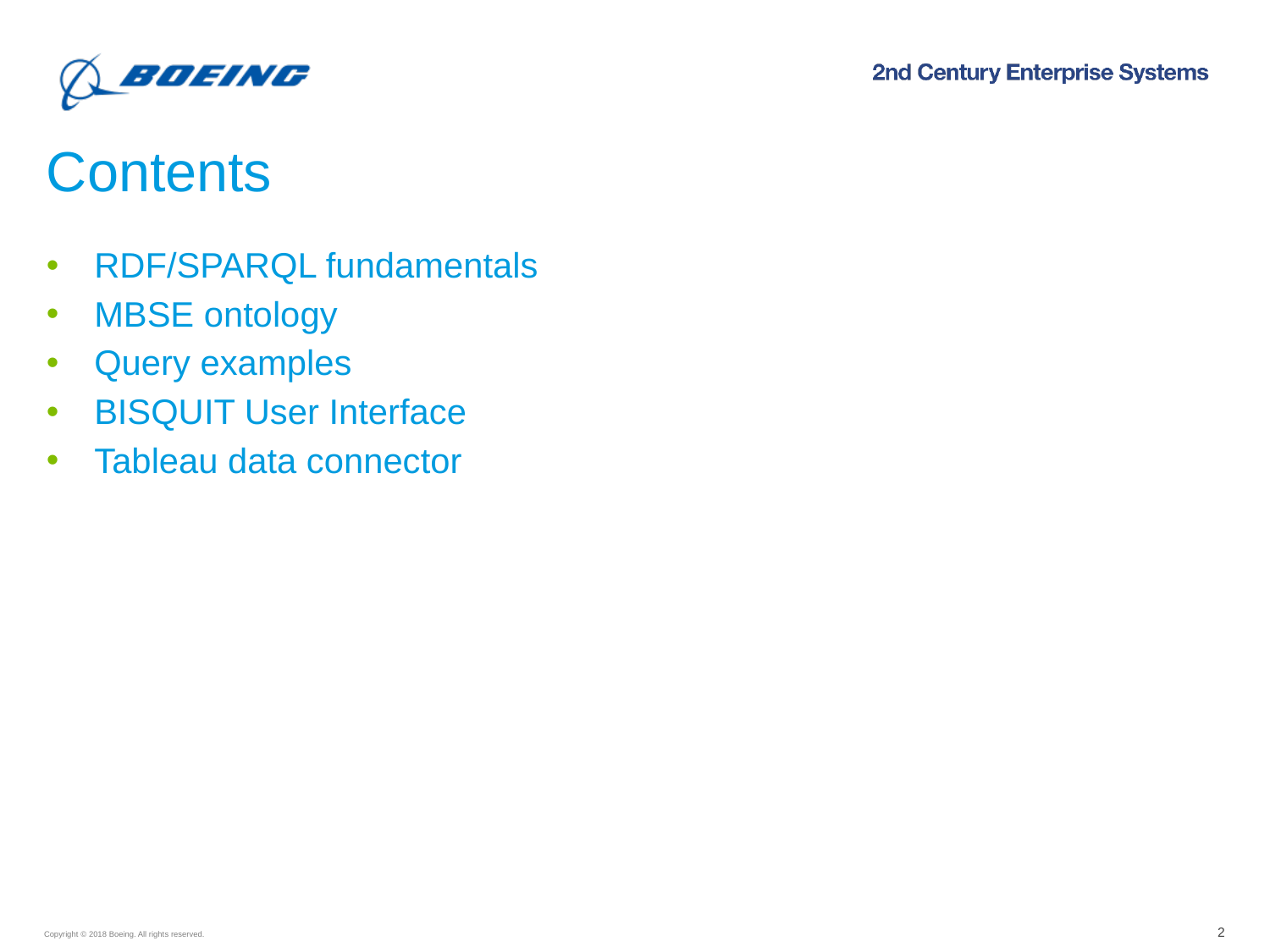

# Contents
RDF/SPARQL fundamentals
MBSE ontology
Query examples
BISQUIT User Interface
Tableau data connector

2